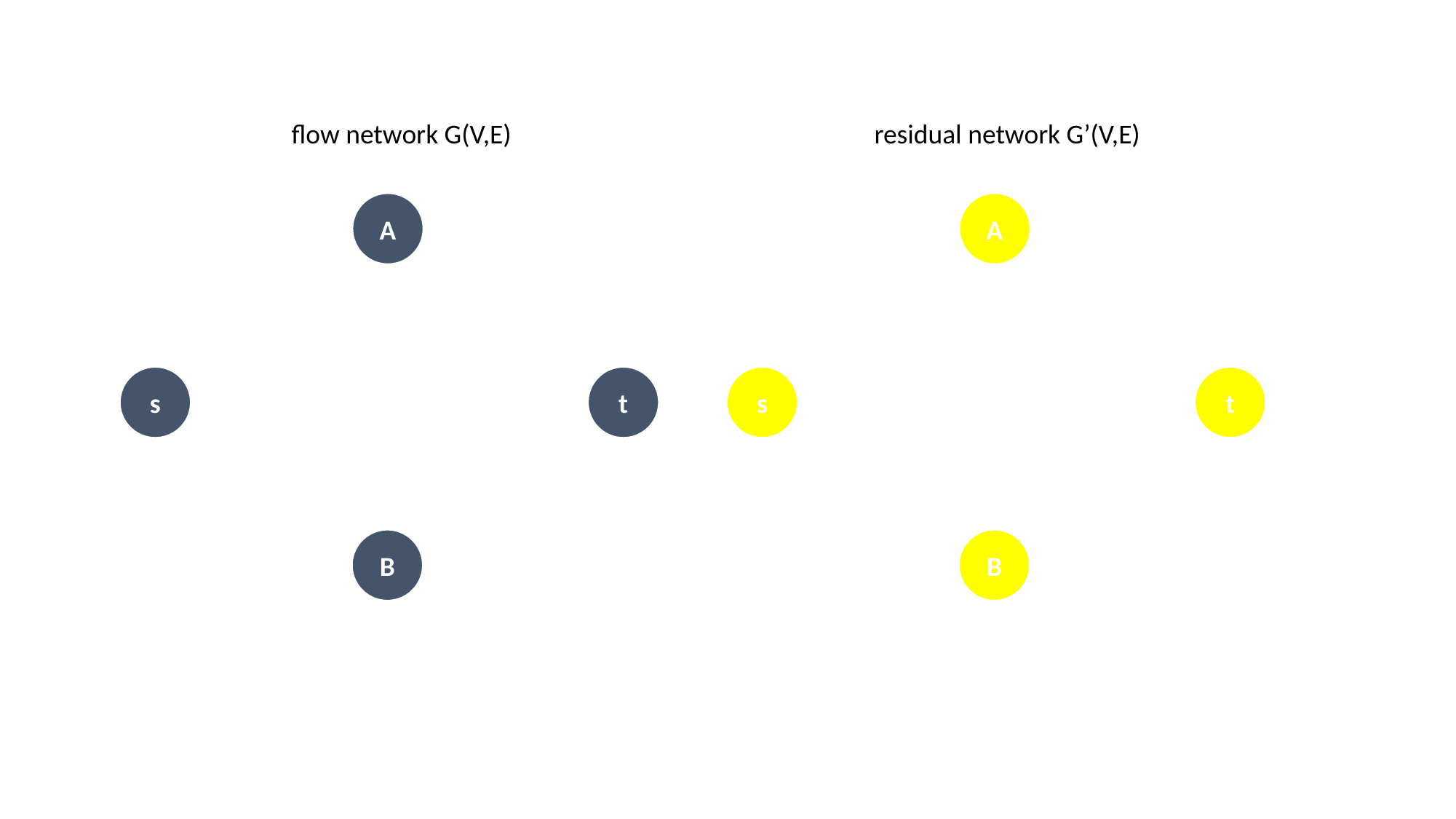

flow network G(V,E)			      residual network G’(V,E)
A
A
5/7
1/4
s
t
s
t
4/4
1/2
3/5
B
B